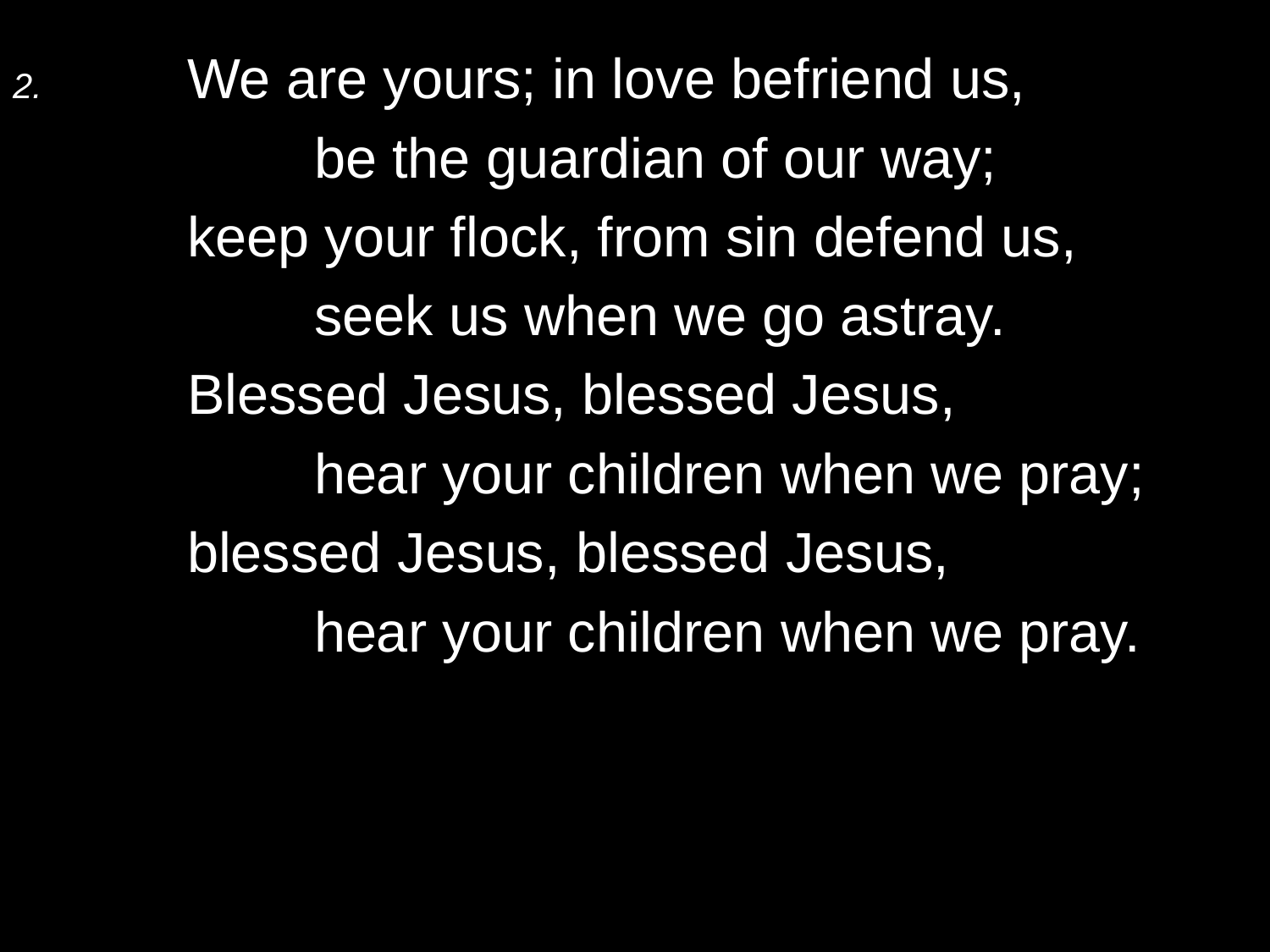

2.	We are yours; in love befriend us,
		be the guardian of our way;
	keep your flock, from sin defend us,
		seek us when we go astray.
	Blessed Jesus, blessed Jesus,
		hear your children when we pray;
	blessed Jesus, blessed Jesus,
		hear your children when we pray.